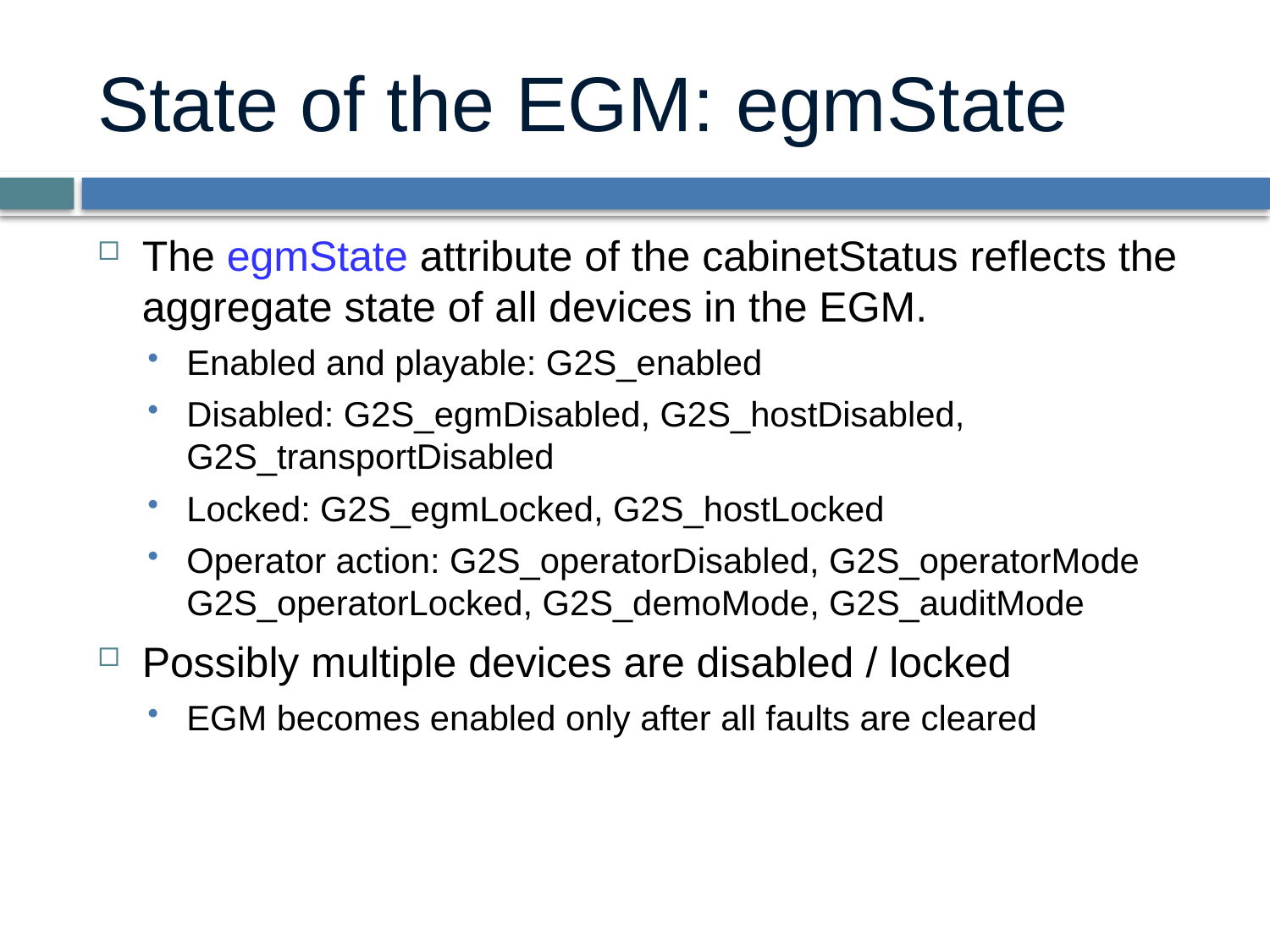

# State of the EGM: egmState
35
The egmState attribute of the cabinetStatus reflects the aggregate state of all devices in the EGM.
Enabled and playable: G2S_enabled
Disabled: G2S_egmDisabled, G2S_hostDisabled, G2S_transportDisabled
Locked: G2S_egmLocked, G2S_hostLocked
Operator action: G2S_operatorDisabled, G2S_operatorMode G2S_operatorLocked, G2S_demoMode, G2S_auditMode
Possibly multiple devices are disabled / locked
EGM becomes enabled only after all faults are cleared